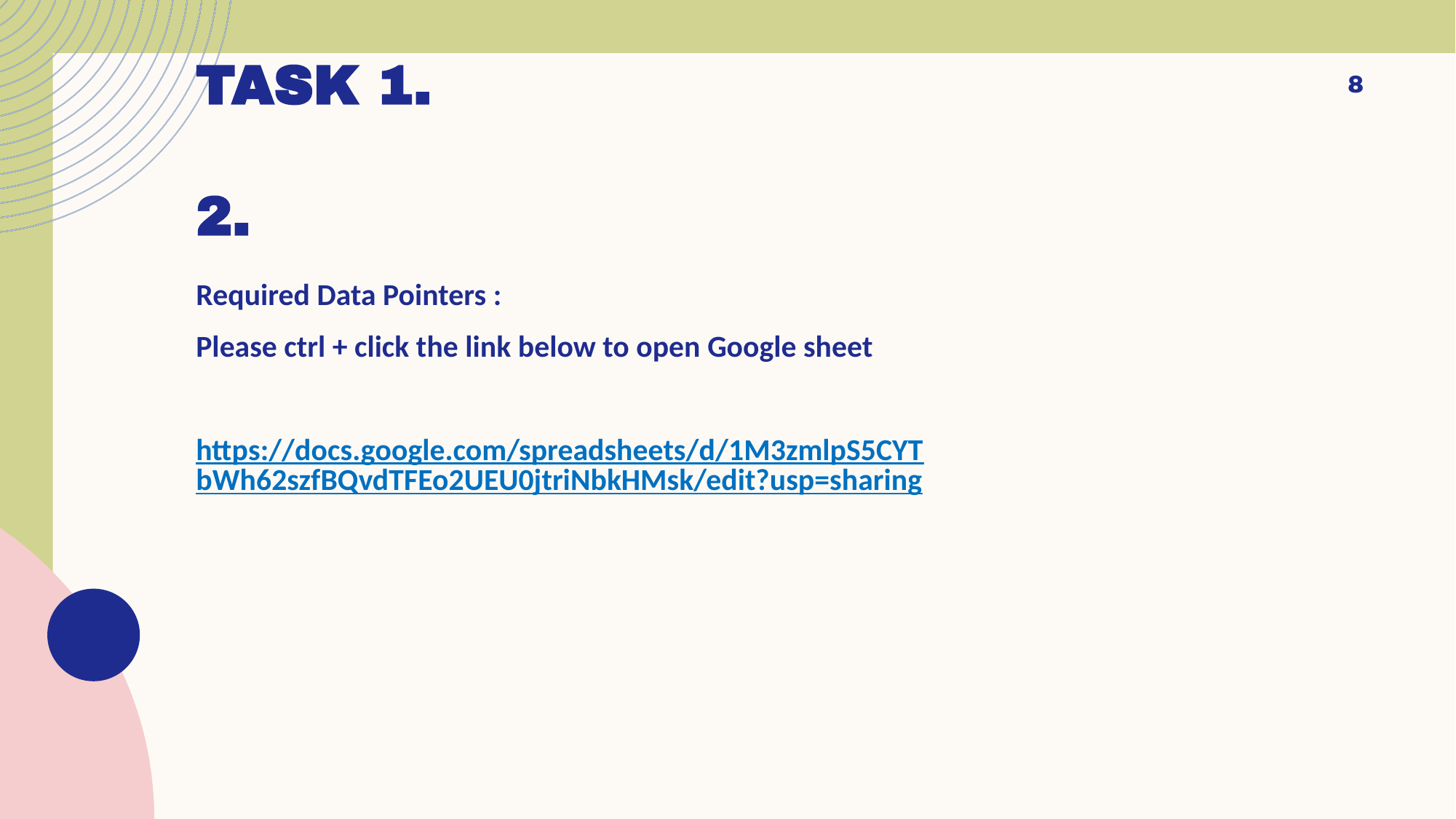

8
# Task 1. 2.
Required Data Pointers :
Please ctrl + click the link below to open Google sheet

https://docs.google.com/spreadsheets/d/1M3zmlpS5CYTbWh62szfBQvdTFEo2UEU0jtriNbkHMsk/edit?usp=sharing